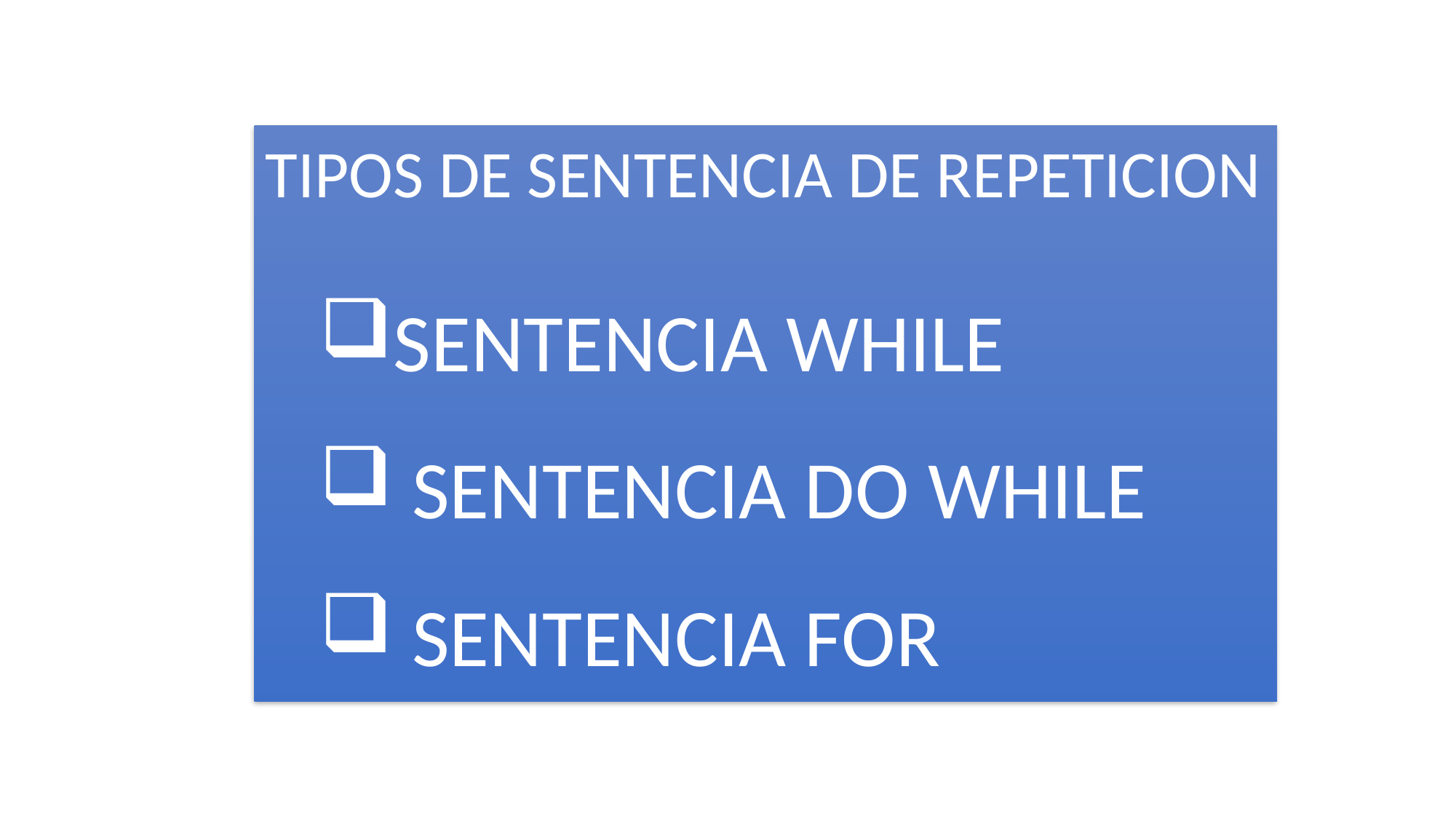

TIPOS DE SENTENCIA DE REPETICION

SENTENCIA WHILE
 SENTENCIA DO WHILE
 SENTENCIA FOR